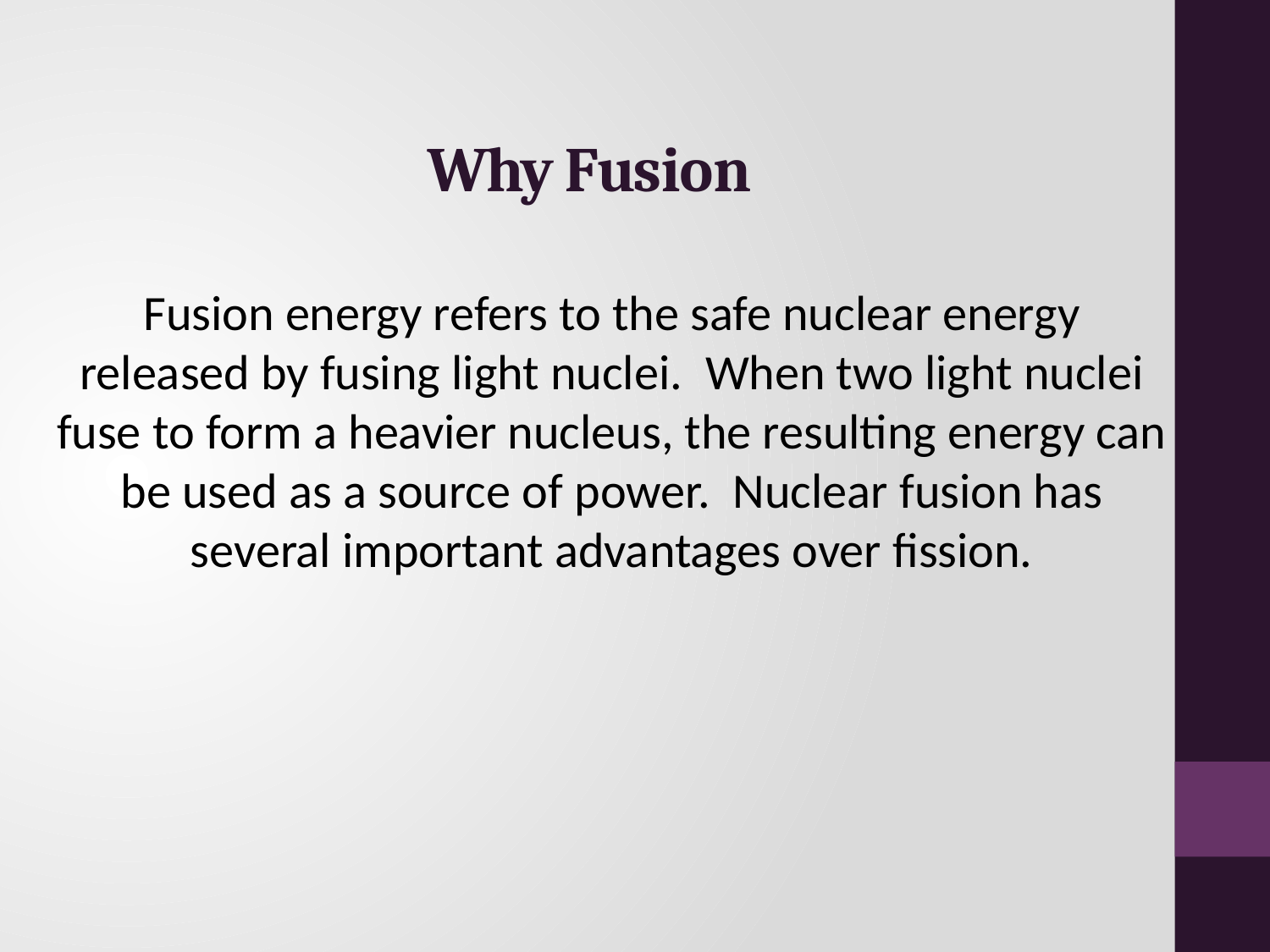

# Why Fusion
Fusion energy refers to the safe nuclear energy released by fusing light nuclei.  When two light nuclei fuse to form a heavier nucleus, the resulting energy can be used as a source of power.  Nuclear fusion has several important advantages over fission.